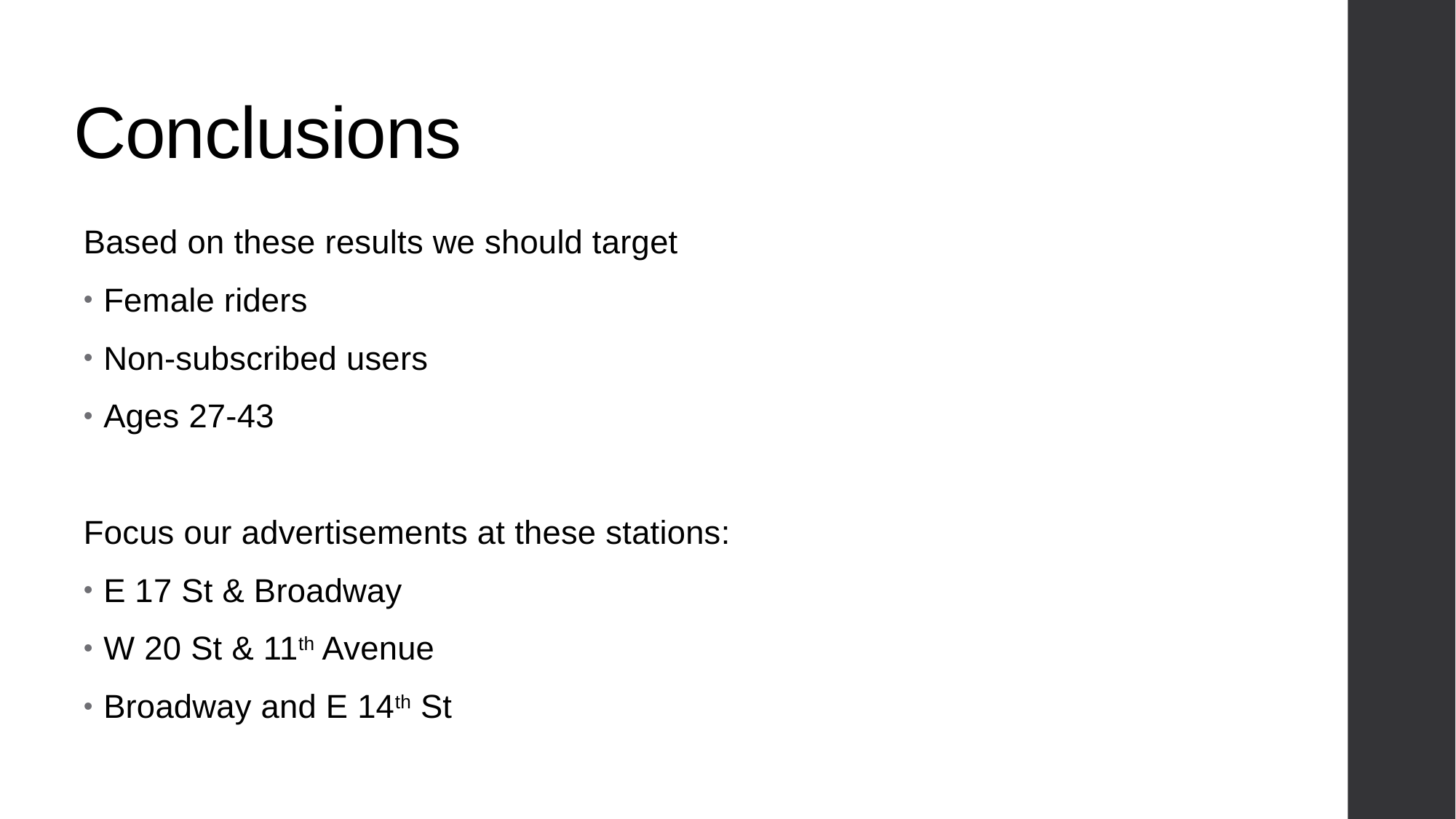

# Conclusions
Based on these results we should target
Female riders
Non-subscribed users
Ages 27-43

Focus our advertisements at these stations:
E 17 St & Broadway
W 20 St & 11th Avenue
Broadway and E 14th St